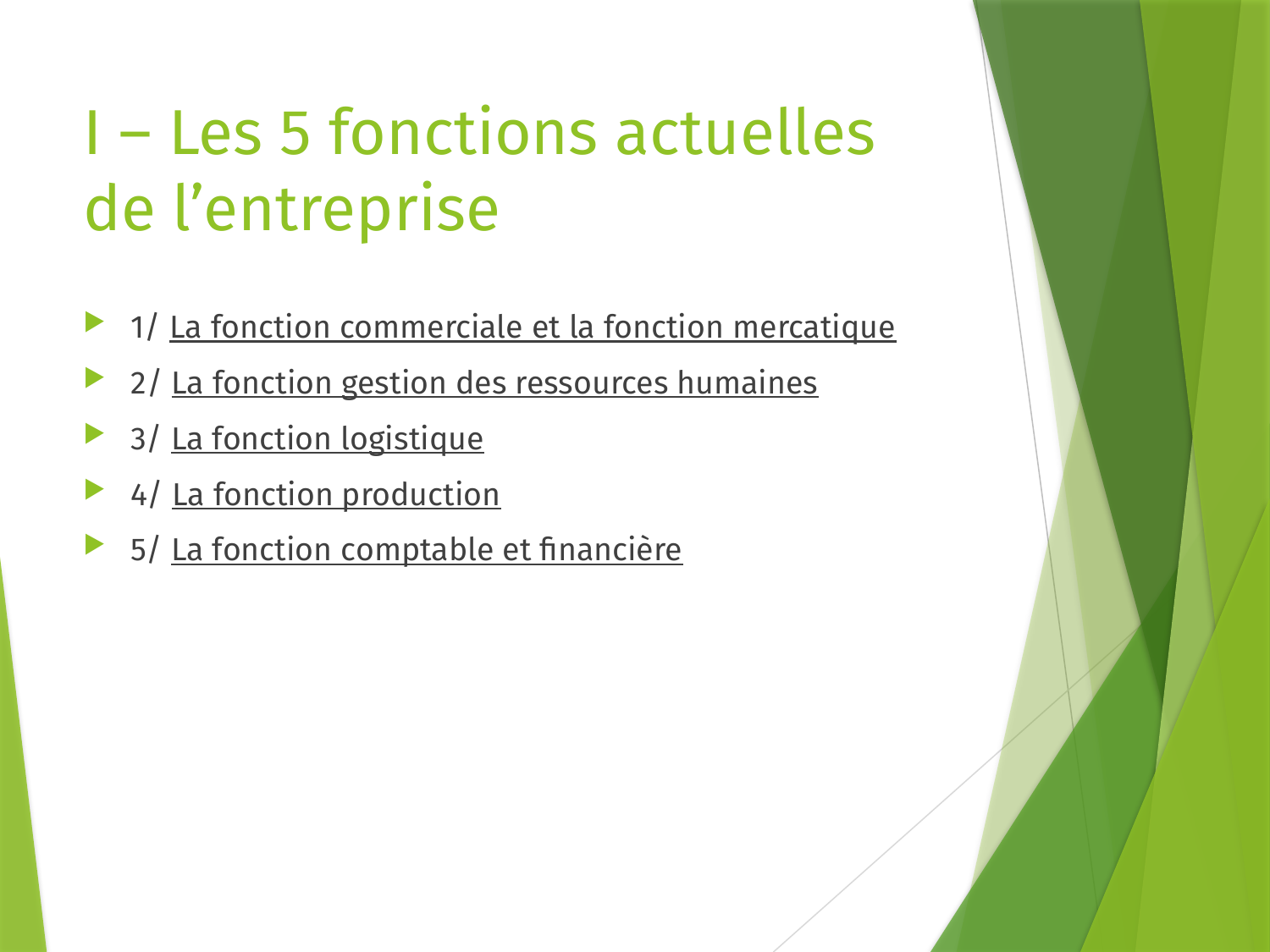

# I – Les 5 fonctions actuelles de l’entreprise
1/ La fonction commerciale et la fonction mercatique
2/ La fonction gestion des ressources humaines
3/ La fonction logistique
4/ La fonction production
5/ La fonction comptable et financière